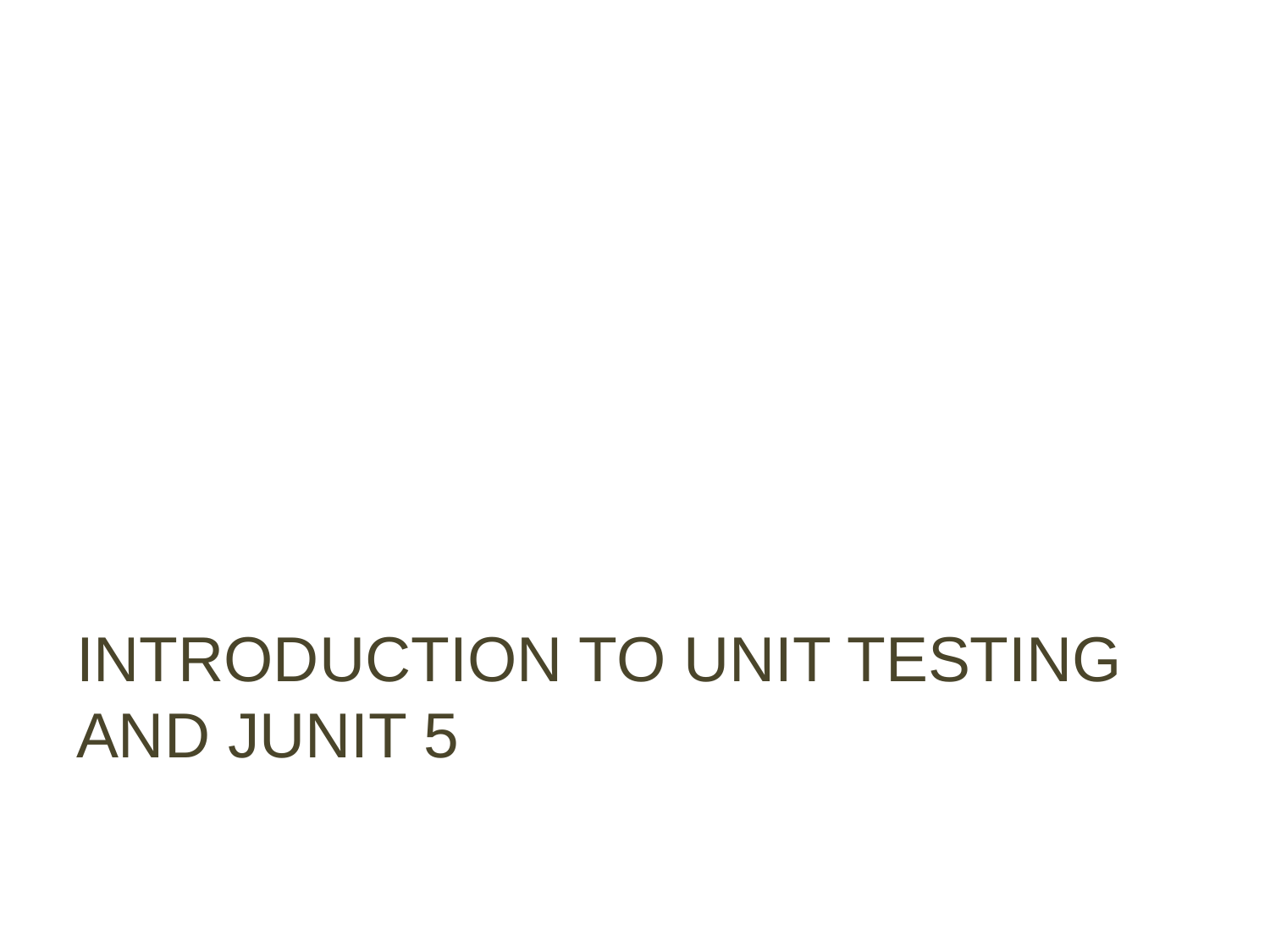

# Introduction TO UNIT TESTING and JUNIT 5